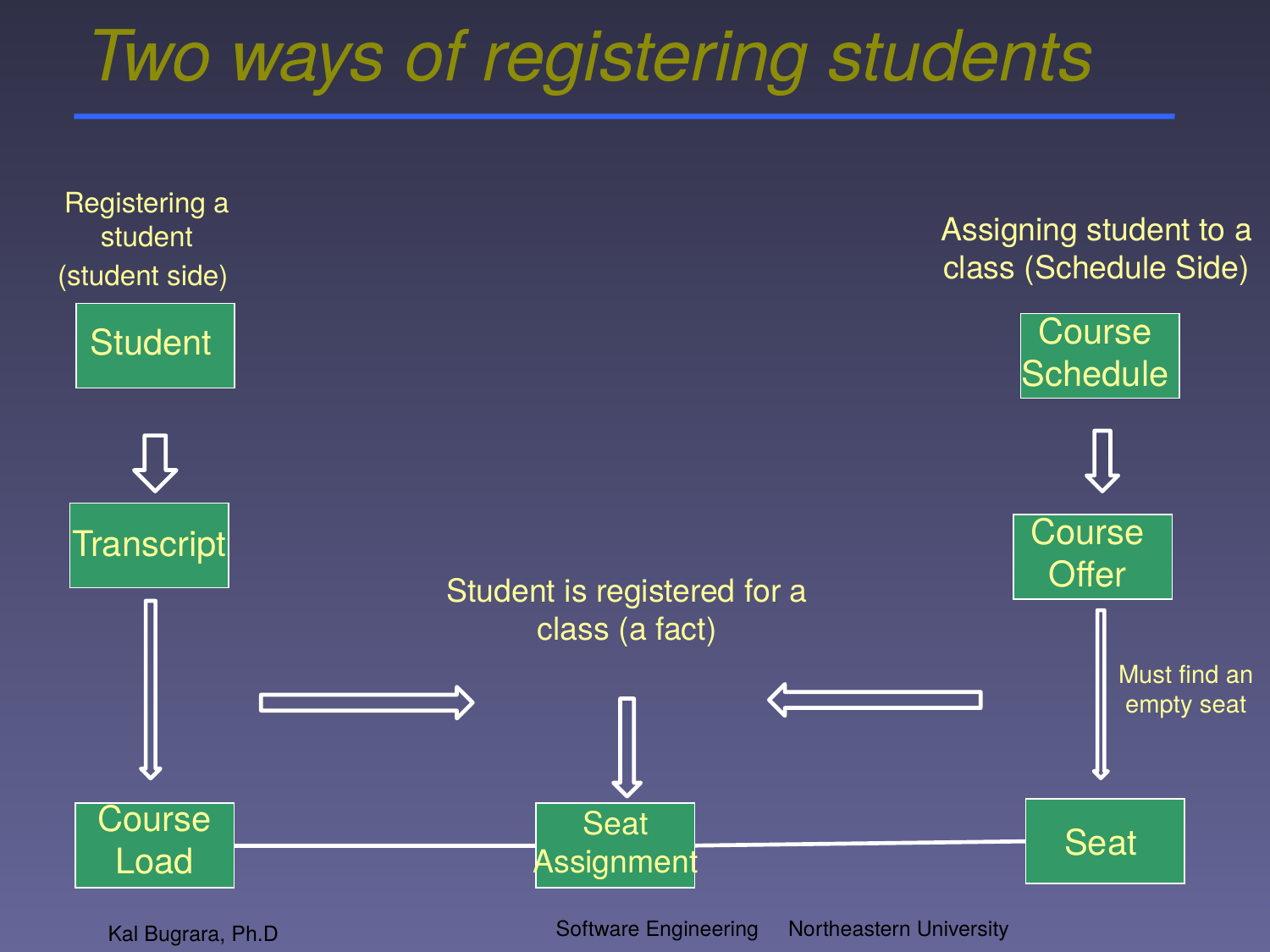

# Two ways of registering students
Registering a student
(student side)
Assigning student to a class (Schedule Side)
Course Schedule

Student

Course Offer

Transcript
Student is registered for a class (a fact)

Must find an empty seat

Course Load
Seat Assignment

Seat
Kal Bugrara, Ph.D
Software Engineering		     Northeastern University